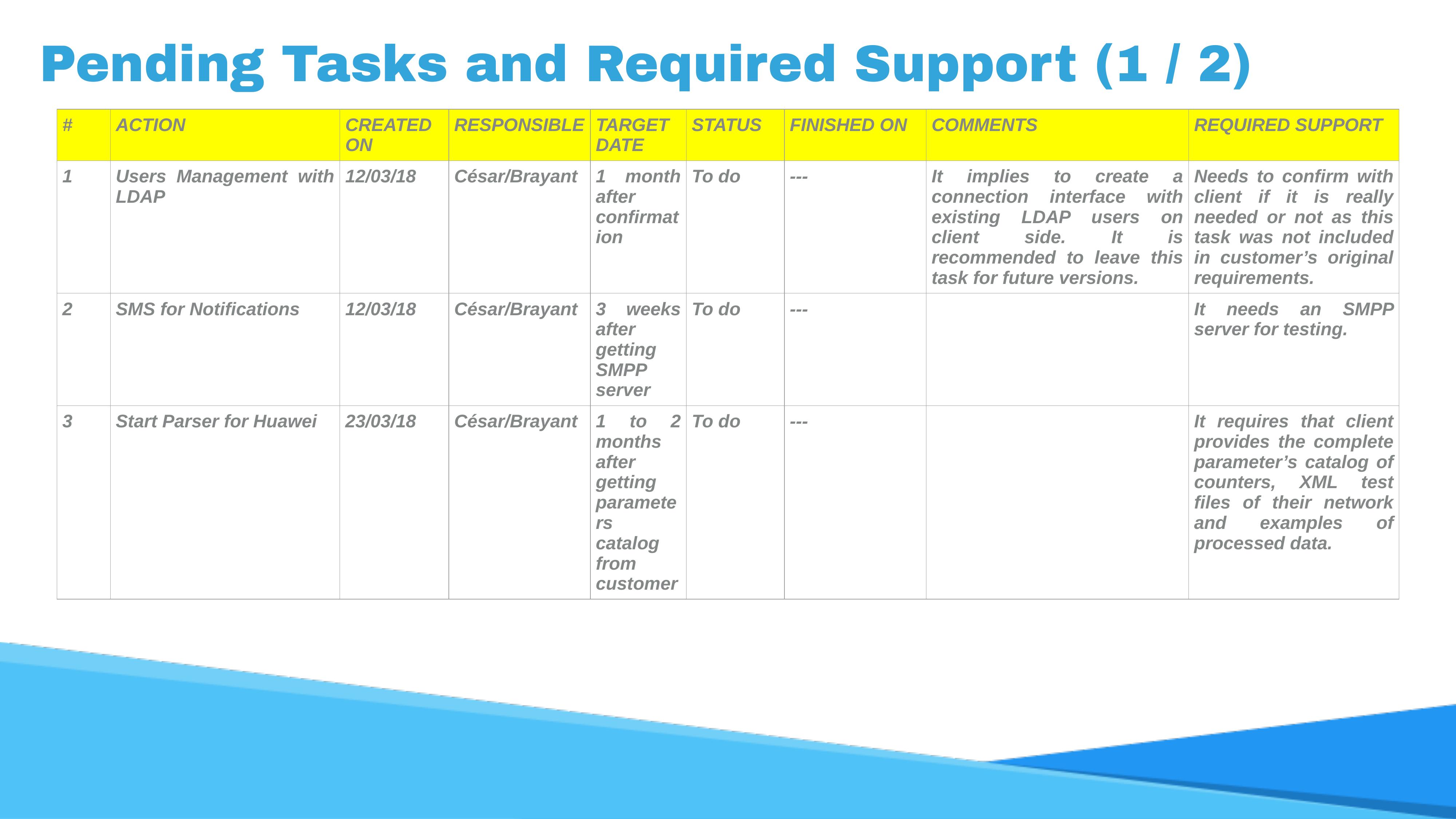

# Pending Tasks and Required Support (1 / 2)

| # | ACTION | CREATED ON | RESPONSIBLE | TARGET DATE | STATUS | FINISHED ON | COMMENTS | REQUIRED SUPPORT |
| --- | --- | --- | --- | --- | --- | --- | --- | --- |
| 1 | Users Management with LDAP | 12/03/18 | César/Brayant | 1 month after confirmation | To do | --- | It implies to create a connection interface with existing LDAP users on client side. It is recommended to leave this task for future versions. | Needs to confirm with client if it is really needed or not as this task was not included in customer’s original requirements. |
| 2 | SMS for Notifications | 12/03/18 | César/Brayant | 3 weeks after getting SMPP server | To do | --- |  | It needs an SMPP server for testing. |
| 3 | Start Parser for Huawei | 23/03/18 | César/Brayant | 1 to 2 months after getting parameters catalog from customer | To do | --- |  | It requires that client provides the complete parameter’s catalog of counters, XML test files of their network and examples of processed data. |